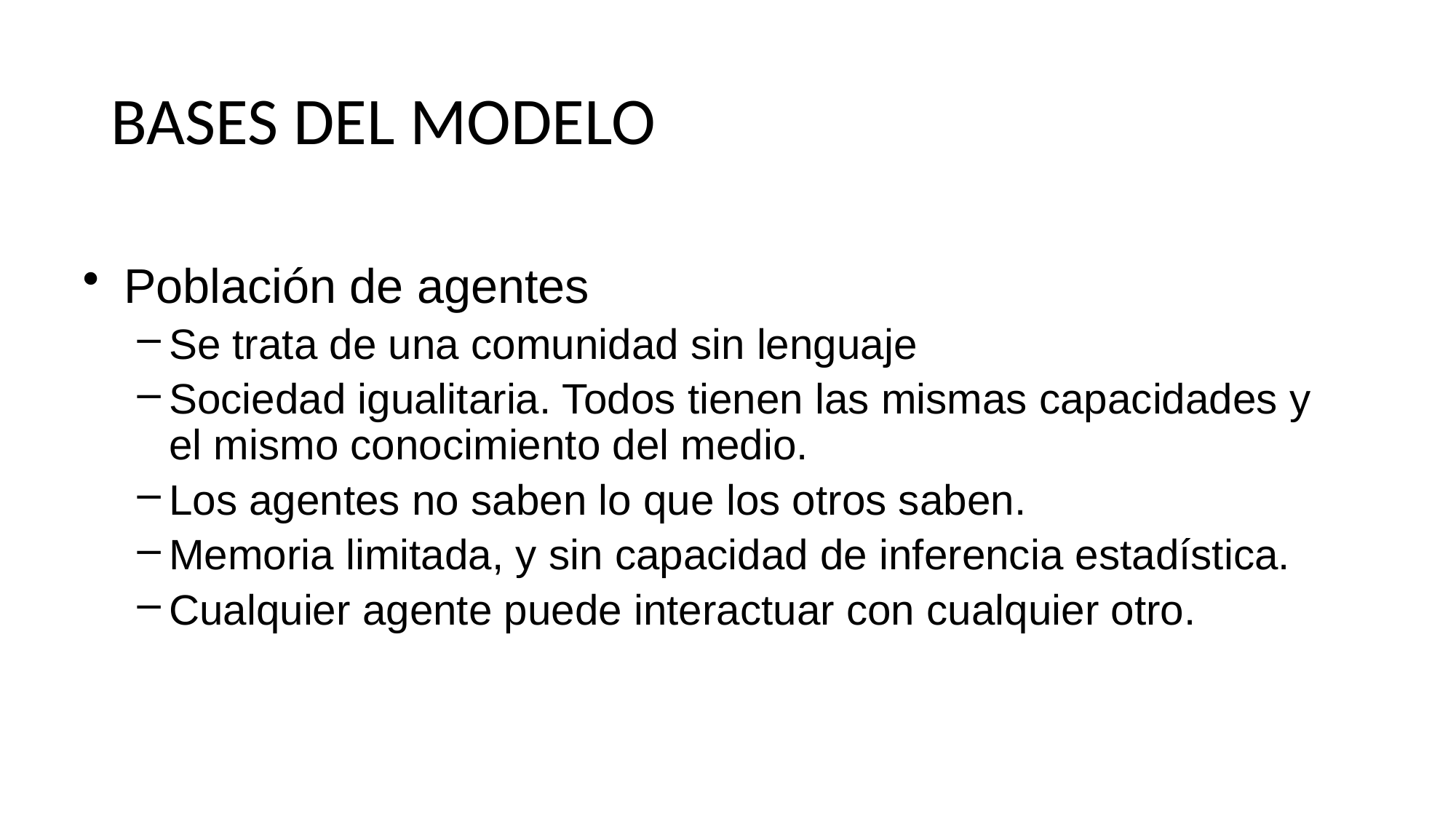

# BASES DEL MODELO
Población de agentes
Se trata de una comunidad sin lenguaje
Sociedad igualitaria. Todos tienen las mismas capacidades y el mismo conocimiento del medio.
Los agentes no saben lo que los otros saben.
Memoria limitada, y sin capacidad de inferencia estadística.
Cualquier agente puede interactuar con cualquier otro.